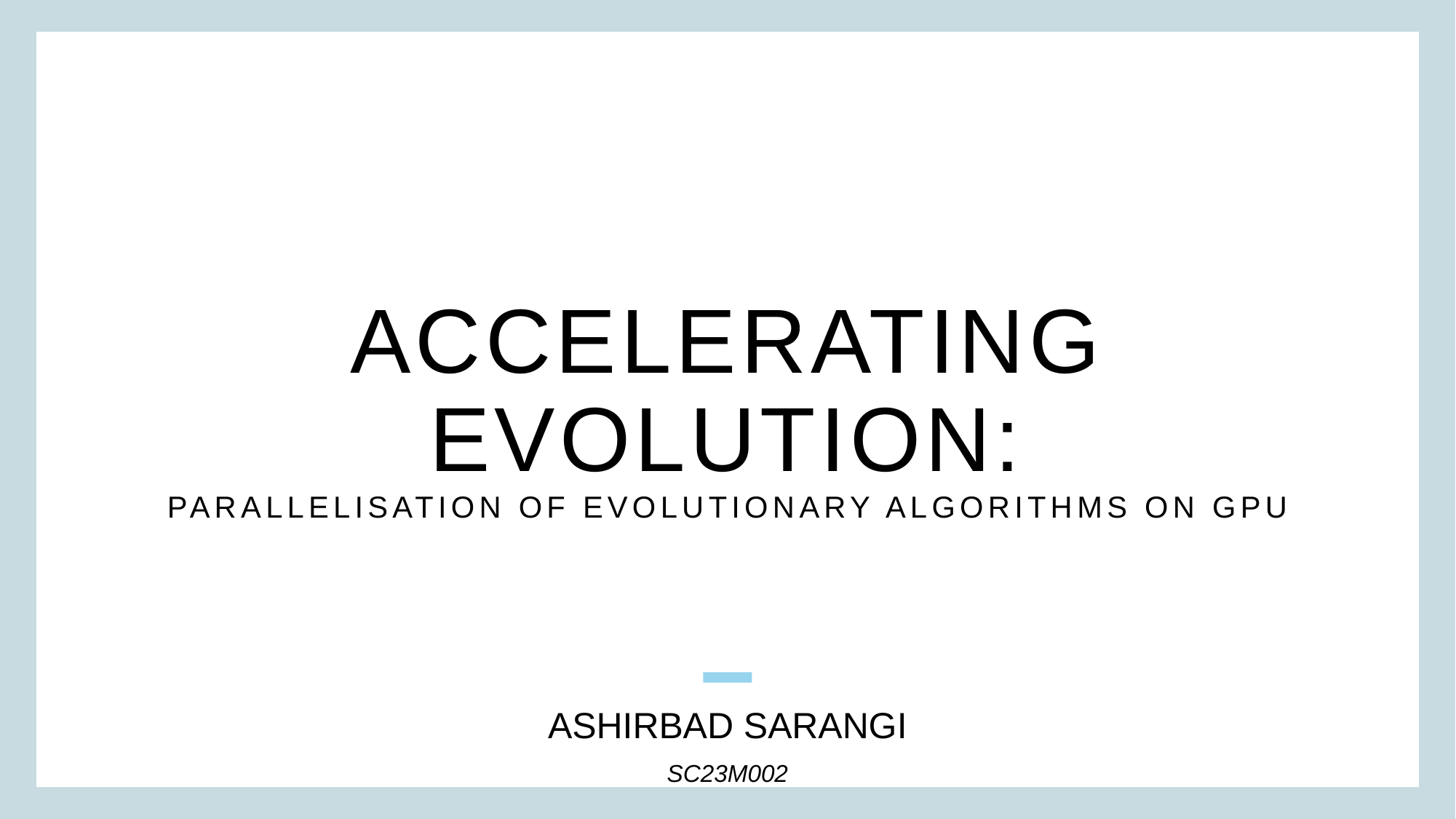

# Accelerating evolution: Parallelisation of evolutionary algorithms on gpu
ASHIRBAD SARANGI
SC23M002